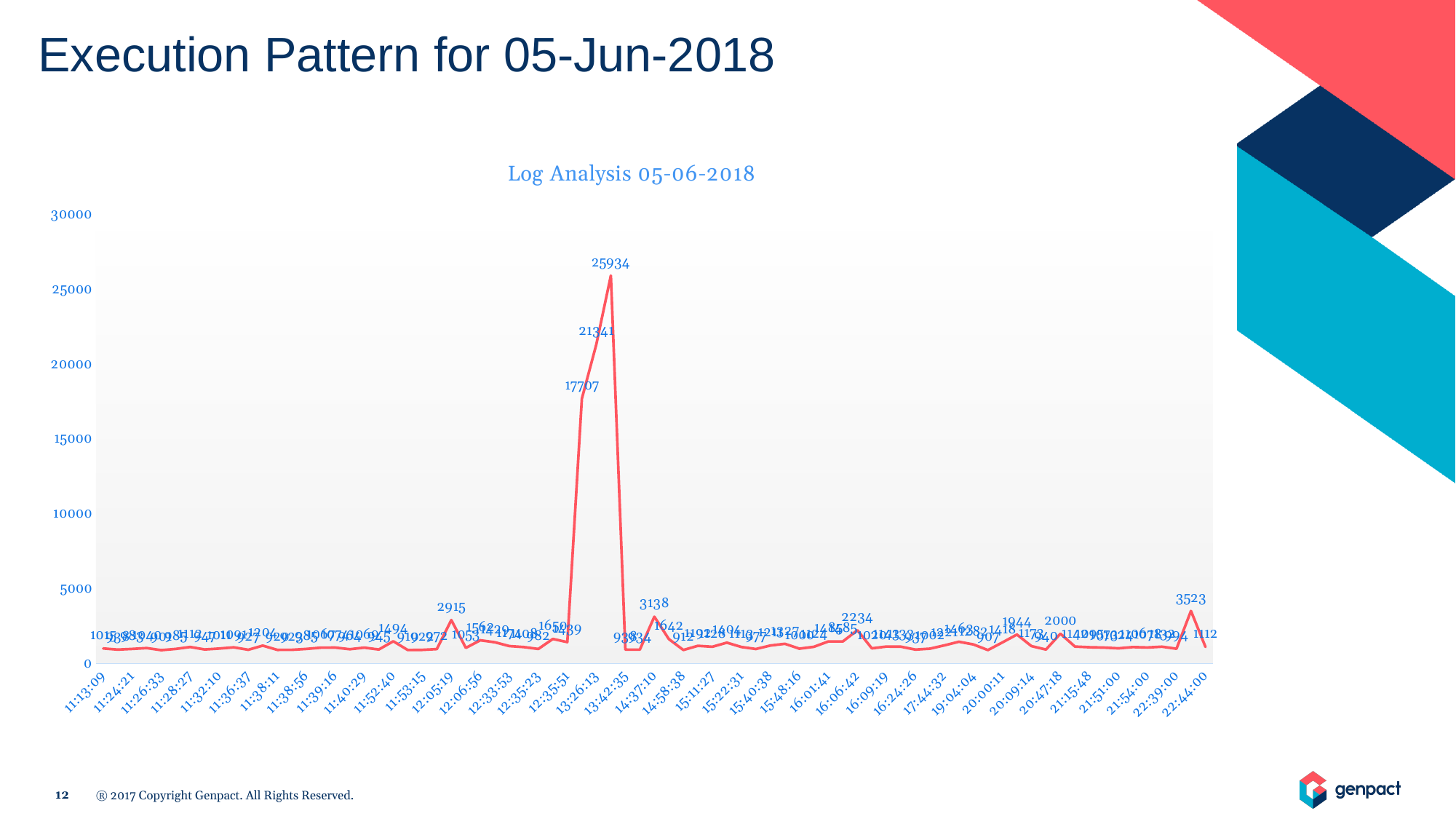

Execution Pattern for 05-Jun-2018

### Chart: Log Analysis 05-06-2018

| Category |  |
|---|---|
| 0.46746527777777774 | 1015.0 |
| 0.46937500000000004 | 938.0 |
| 0.47524305555555557 | 983.0 |
| 0.47524305555555557 | 1040.0 |
| 0.47677083333333337 | 901.0 |
| 0.4767824074074074 | 985.0 |
| 0.47809027777777779 | 1112.0 |
| 0.47968749999999999 | 947.0 |
| 0.48067129629629629 | 1011.0 |
| 0.48069444444444448 | 1091.0 |
| 0.48376157407407411 | 927.0 |
| 0.48403935185185182 | 1204.0 |
| 0.48484953703703698 | 920.0 |
| 0.48484953703703698 | 923.0 |
| 0.4853703703703704 | 985.0 |
| 0.48560185185185184 | 1067.0 |
| 0.48560185185185184 | 1074.0 |
| 0.48613425925925924 | 964.0 |
| 0.48644675925925923 | 1069.0 |
| 0.48673611111111109 | 945.0 |
| 0.49490740740740741 | 1494.0 |
| 0.49521990740740746 | 910.0 |
| 0.49531249999999999 | 922.0 |
| 0.49603009259259262 | 972.0 |
| 0.50369212962962961 | 2915.0 |
| 0.50467592592592592 | 1053.0 |
| 0.50481481481481483 | 1562.0 |
| 0.50484953703703705 | 1429.0 |
| 0.52353009259259264 | 1174.0 |
| 0.52445601851851853 | 1108.0 |
| 0.52457175925925925 | 982.0 |
| 0.52488425925925919 | 1650.0 |
| 0.52489583333333334 | 1439.0 |
| 0.55987268518518518 | 17707.0 |
| 0.55987268518518518 | 21341.0 |
| 0.55987268518518518 | 25934.0 |
| 0.57123842592592589 | 938.0 |
| 0.60462962962962963 | 934.0 |
| 0.60914351851851845 | 3138.0 |
| 0.60932870370370373 | 1642.0 |
| 0.62405092592592593 | 912.0 |
| 0.6306018518518518 | 1192.0 |
| 0.63295138888888891 | 1128.0 |
| 0.63296296296296295 | 1404.0 |
| 0.64063657407407404 | 1113.0 |
| 0.65318287037037037 | 977.0 |
| 0.6532175925925926 | 1211.0 |
| 0.6532175925925926 | 1327.0 |
| 0.6585185185185185 | 1000.0 |
| 0.6585185185185185 | 1124.0 |
| 0.66783564814814822 | 1485.0 |
| 0.66783564814814822 | 1485.0 |
| 0.67131944444444447 | 2234.0 |
| 0.67313657407407401 | 1020.0 |
| 0.67313657407407401 | 1143.0 |
| 0.68054398148148154 | 1133.0 |
| 0.68363425925925936 | 937.0 |
| 0.72978009259259258 | 1002.0 |
| 0.73925925925925917 | 1221.0 |
| 0.74100694444444448 | 1463.0 |
| 0.79449074074074078 | 1282.0 |
| 0.80604166666666666 | 907.0 |
| 0.83346064814814813 | 1418.0 |
| 0.83537037037037043 | 1944.0 |
| 0.83974537037037045 | 1173.0 |
| 0.86586805555555557 | 940.0 |
| 0.86618055555555562 | 2000.0 |
| 0.88240740740740742 | 1142.0 |
| 0.88597222222222216 | 1095.0 |
| 0.89374999999999993 | 1073.0 |
| 0.91041666666666676 | 1024.0 |
| 0.91041666666666676 | 1106.0 |
| 0.91249999999999998 | 1078.0 |
| 0.93263888888888891 | 1132.0 |
| 0.94374999999999998 | 994.0 |
| 0.94374999999999998 | 3523.0 |
| 0.9472222222222223 | 1112.0 |